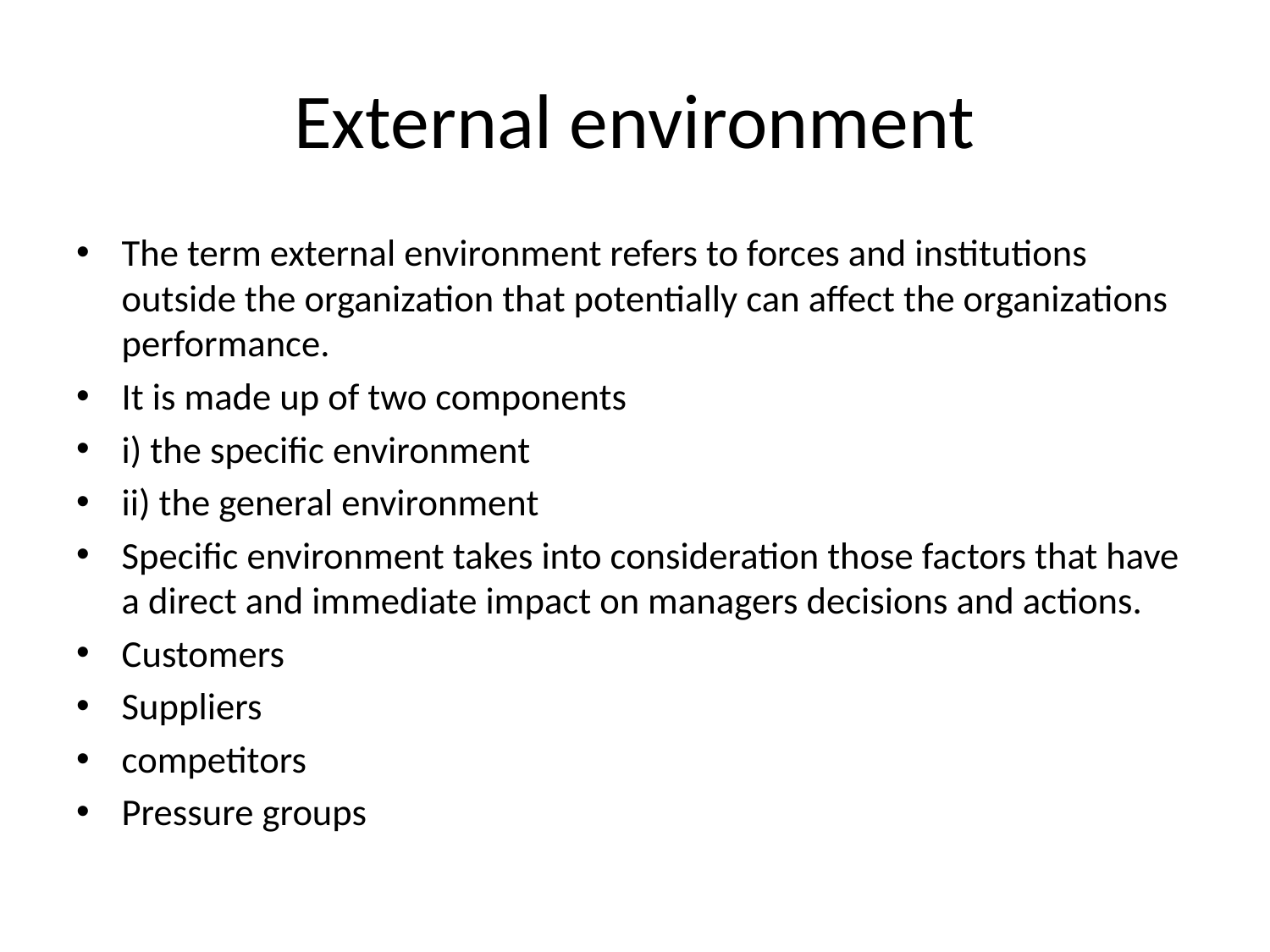

# External environment
The term external environment refers to forces and institutions outside the organization that potentially can affect the organizations performance.
It is made up of two components
i) the specific environment
ii) the general environment
Specific environment takes into consideration those factors that have a direct and immediate impact on managers decisions and actions.
Customers
Suppliers
competitors
Pressure groups